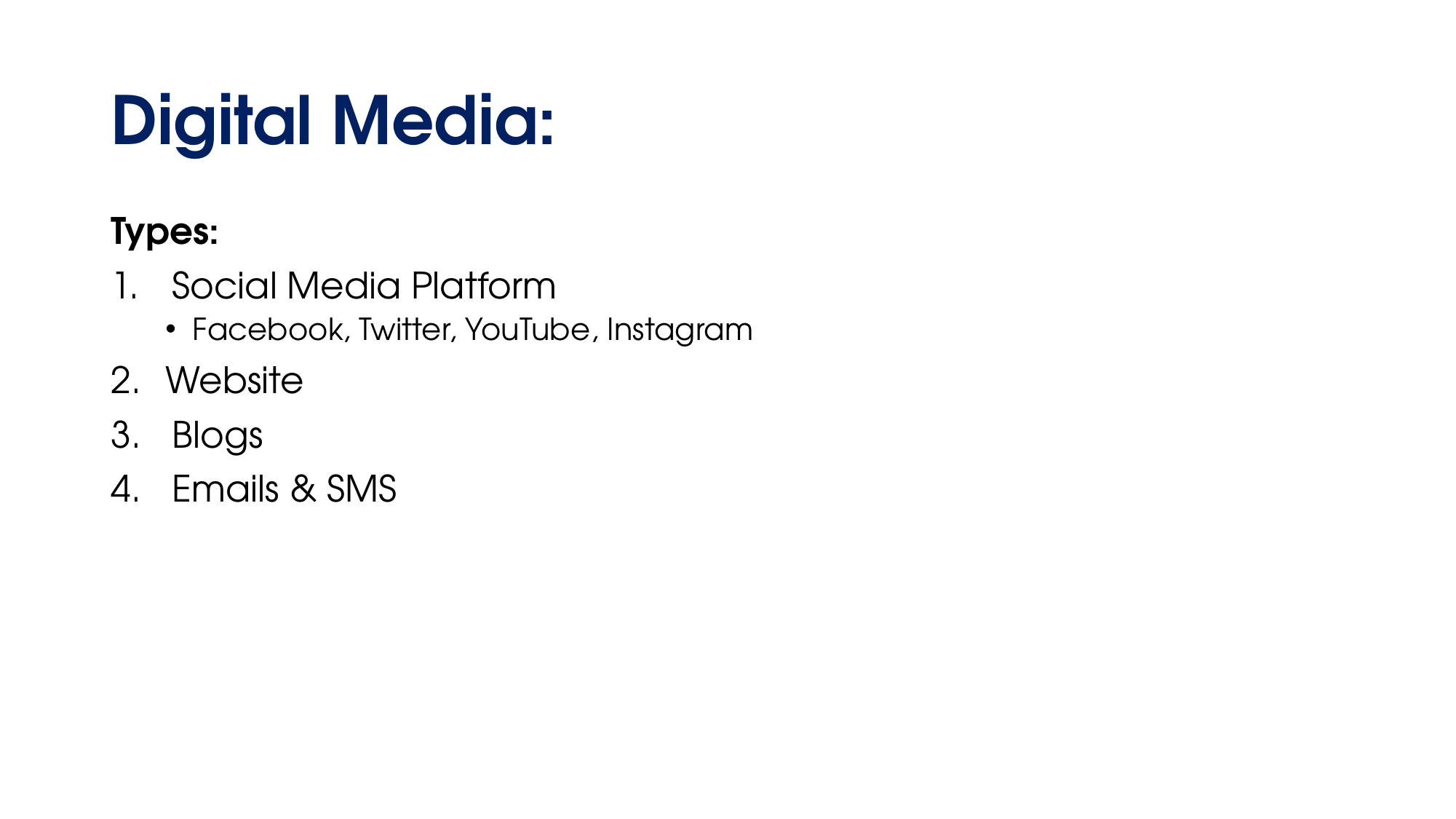

# Digital Media:

Types:
Social Media Platform
Facebook, Twitter, YouTube, Instagram
Website
Blogs
Emails & SMS